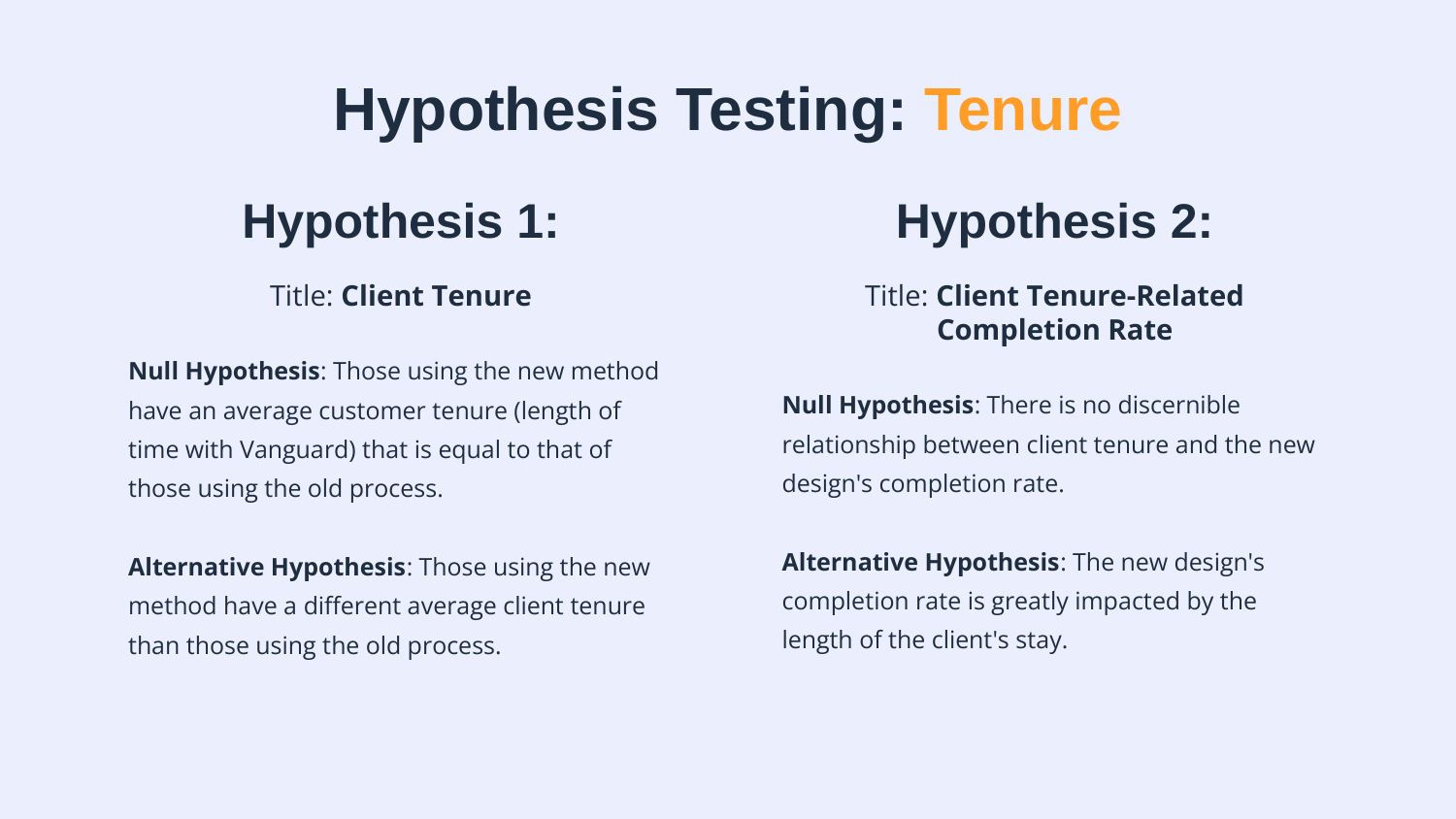

# Hypothesis Testing: Tenure
Hypothesis 1:
Hypothesis 2:
Title: Client Tenure

Null Hypothesis: Those using the new method have an average customer tenure (length of time with Vanguard) that is equal to that of those using the old process.

Alternative Hypothesis: Those using the new method have a different average client tenure than those using the old process.
Title: Client Tenure-Related Completion Rate

Null Hypothesis: There is no discernible relationship between client tenure and the new design's completion rate.

Alternative Hypothesis: The new design's completion rate is greatly impacted by the length of the client's stay.